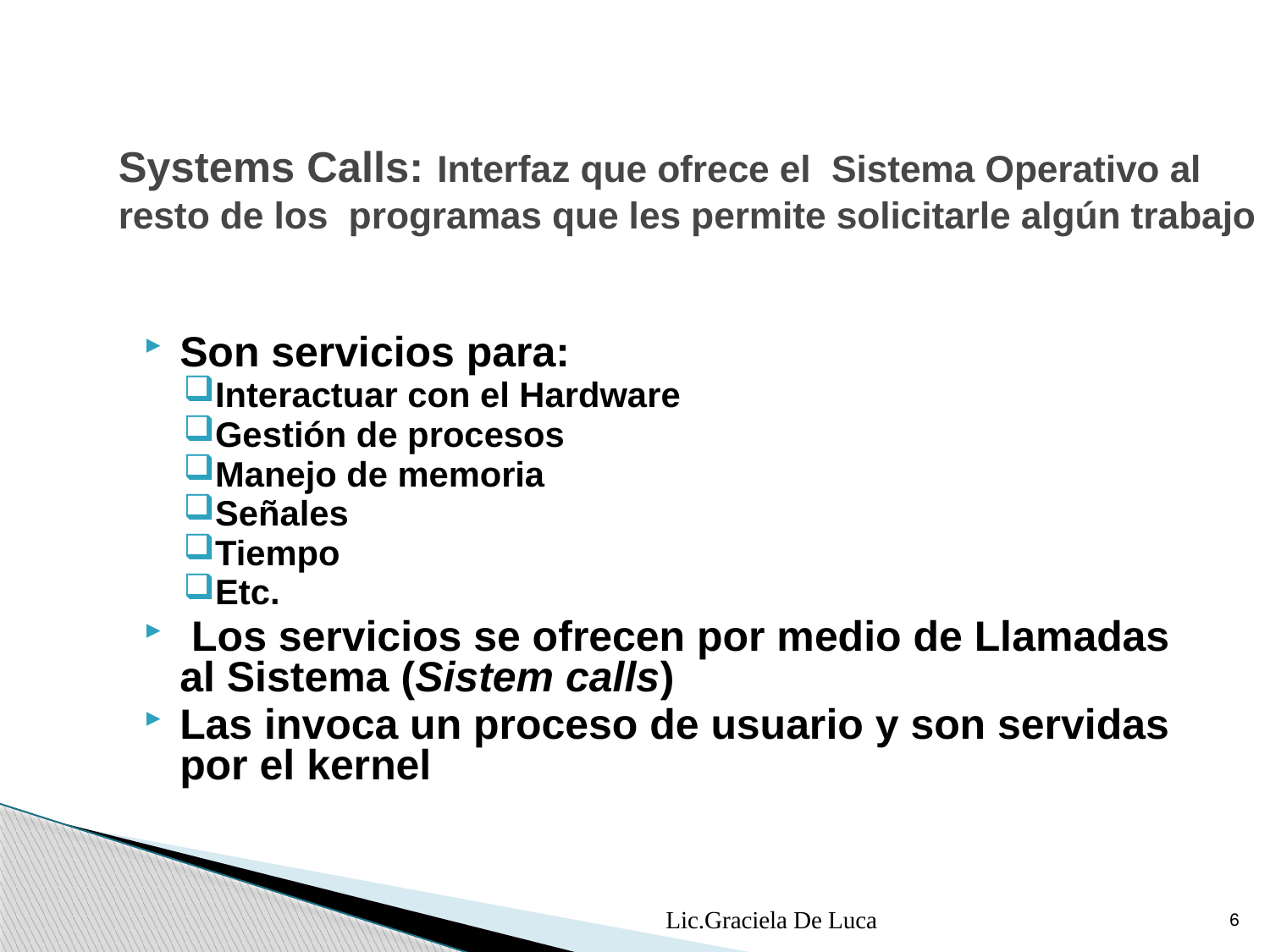

# Systems Calls: Interfaz que ofrece el  Sistema Operativo al resto de los  programas que les permite solicitarle algún trabajo
Son servicios para:
Interactuar con el Hardware
Gestión de procesos
Manejo de memoria
Señales
Tiempo
Etc.
 Los servicios se ofrecen por medio de Llamadas al Sistema (Sistem calls)
Las invoca un proceso de usuario y son servidas por el kernel
Lic.Graciela De Luca
6